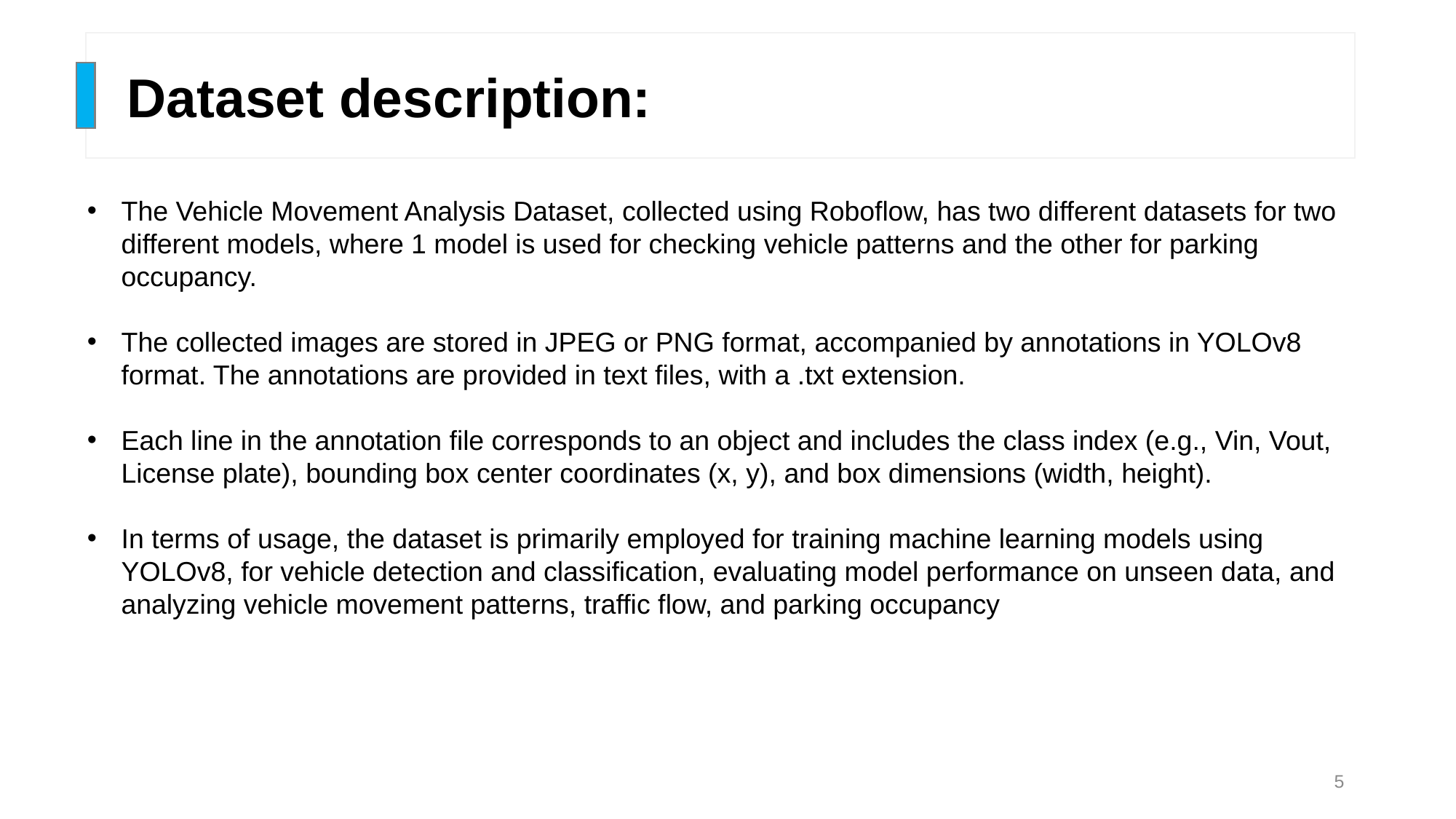

Dataset description:

The Vehicle Movement Analysis Dataset, collected using Roboflow, has two different datasets for two different models, where 1 model is used for checking vehicle patterns and the other for parking occupancy.

The collected images are stored in JPEG or PNG format, accompanied by annotations in YOLOv8 format. The annotations are provided in text files, with a .txt extension.

Each line in the annotation file corresponds to an object and includes the class index (e.g., Vin, Vout, License plate), bounding box center coordinates (x, y), and box dimensions (width, height).

In terms of usage, the dataset is primarily employed for training machine learning models using YOLOv8, for vehicle detection and classification, evaluating model performance on unseen data, and analyzing vehicle movement patterns, traffic flow, and parking occupancy

5